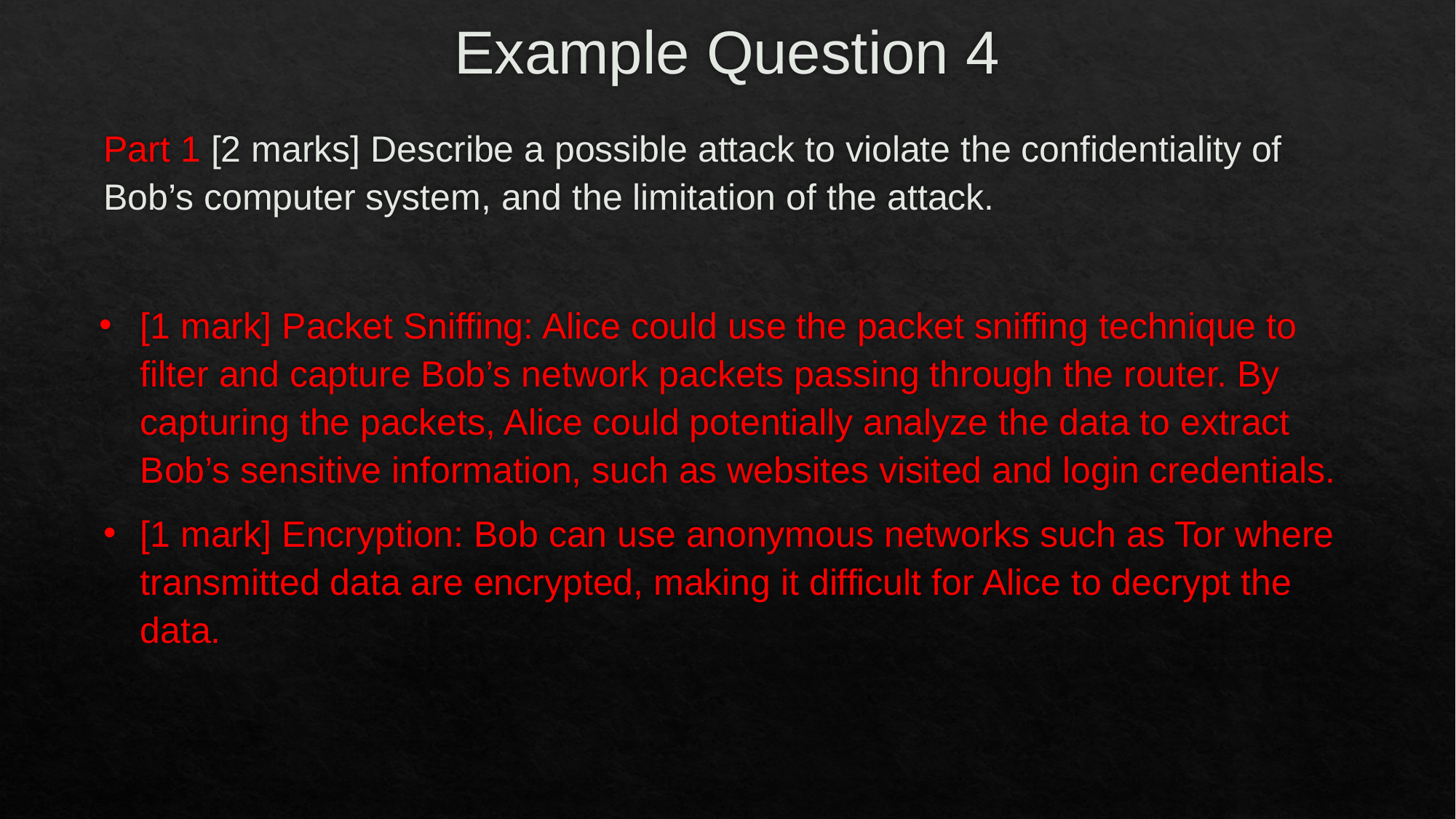

# Example Question 4
Part 1 [2 marks] Describe a possible attack to violate the confidentiality of Bob’s computer system, and the limitation of the attack.

[1 mark] Packet Sniffing: Alice could use the packet sniffing technique to filter and capture Bob’s network packets passing through the router. By capturing the packets, Alice could potentially analyze the data to extract Bob’s sensitive information, such as websites visited and login credentials.
[1 mark] Encryption: Bob can use anonymous networks such as Tor where transmitted data are encrypted, making it difficult for Alice to decrypt the data.